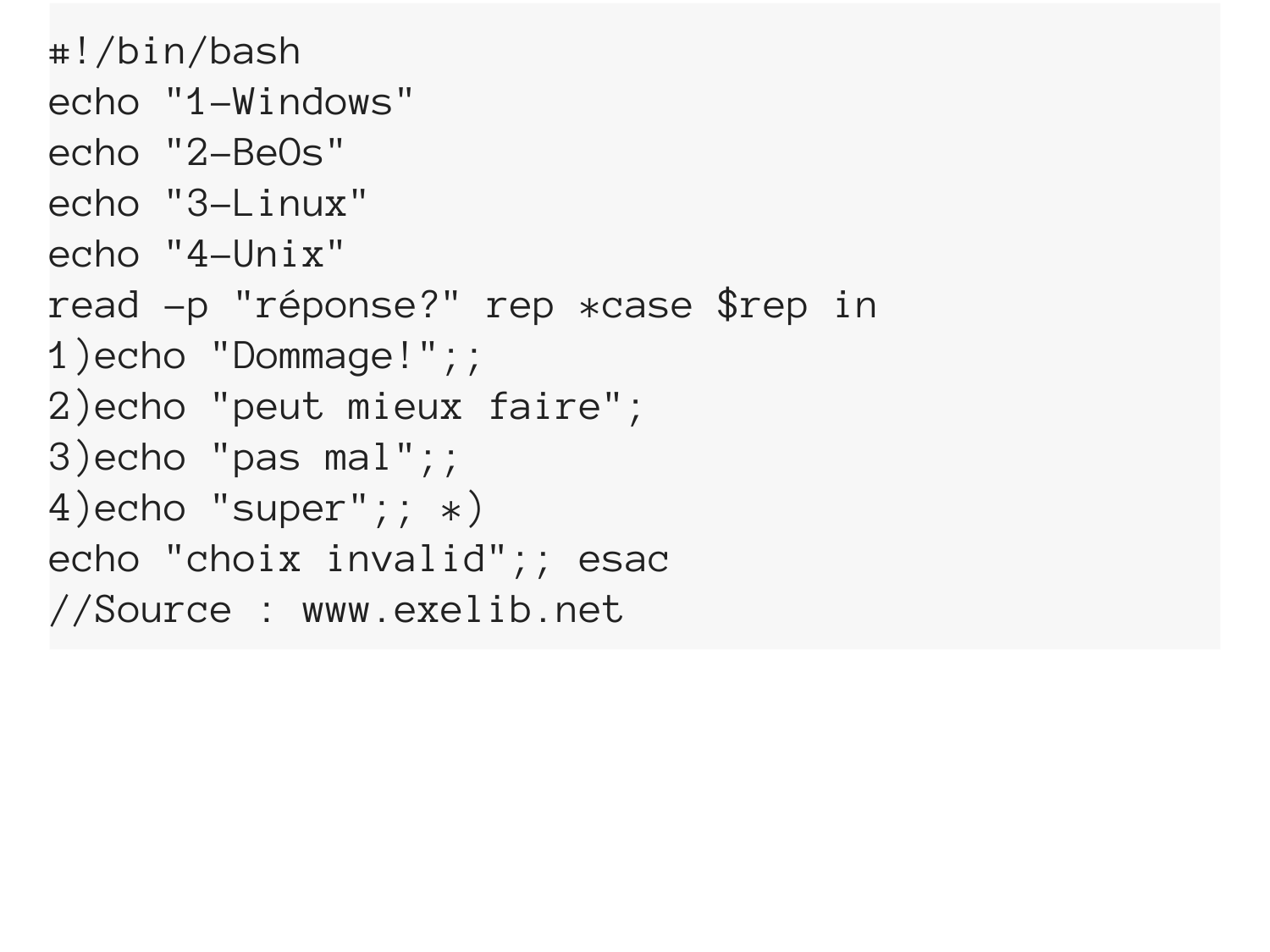

#!/bin/bash
echo "1-Windows"
echo "2-BeOs"
echo "3-Linux"
echo "4-Unix"
read -p "réponse?" rep *case $rep in
1)echo "Dommage!";;
2)echo "peut mieux faire";
3)echo "pas mal";;
4)echo "super";; *)
echo "choix invalid";; esac
//Source : www.exelib.net